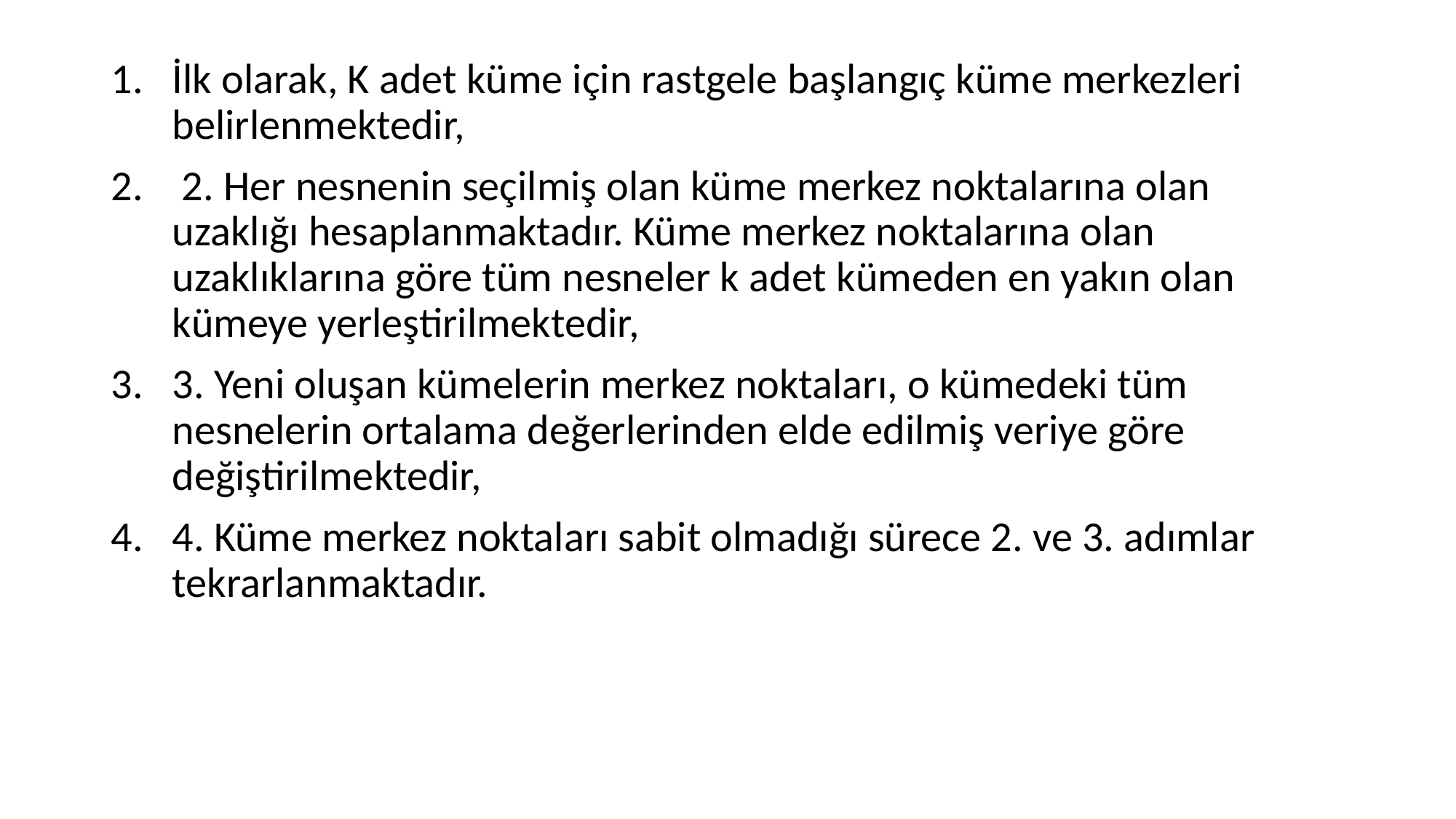

İlk olarak, K adet küme için rastgele başlangıç küme merkezleri belirlenmektedir,
 2. Her nesnenin seçilmiş olan küme merkez noktalarına olan uzaklığı hesaplanmaktadır. Küme merkez noktalarına olan uzaklıklarına göre tüm nesneler k adet kümeden en yakın olan kümeye yerleştirilmektedir,
3. Yeni oluşan kümelerin merkez noktaları, o kümedeki tüm nesnelerin ortalama değerlerinden elde edilmiş veriye göre değiştirilmektedir,
4. Küme merkez noktaları sabit olmadığı sürece 2. ve 3. adımlar tekrarlanmaktadır.